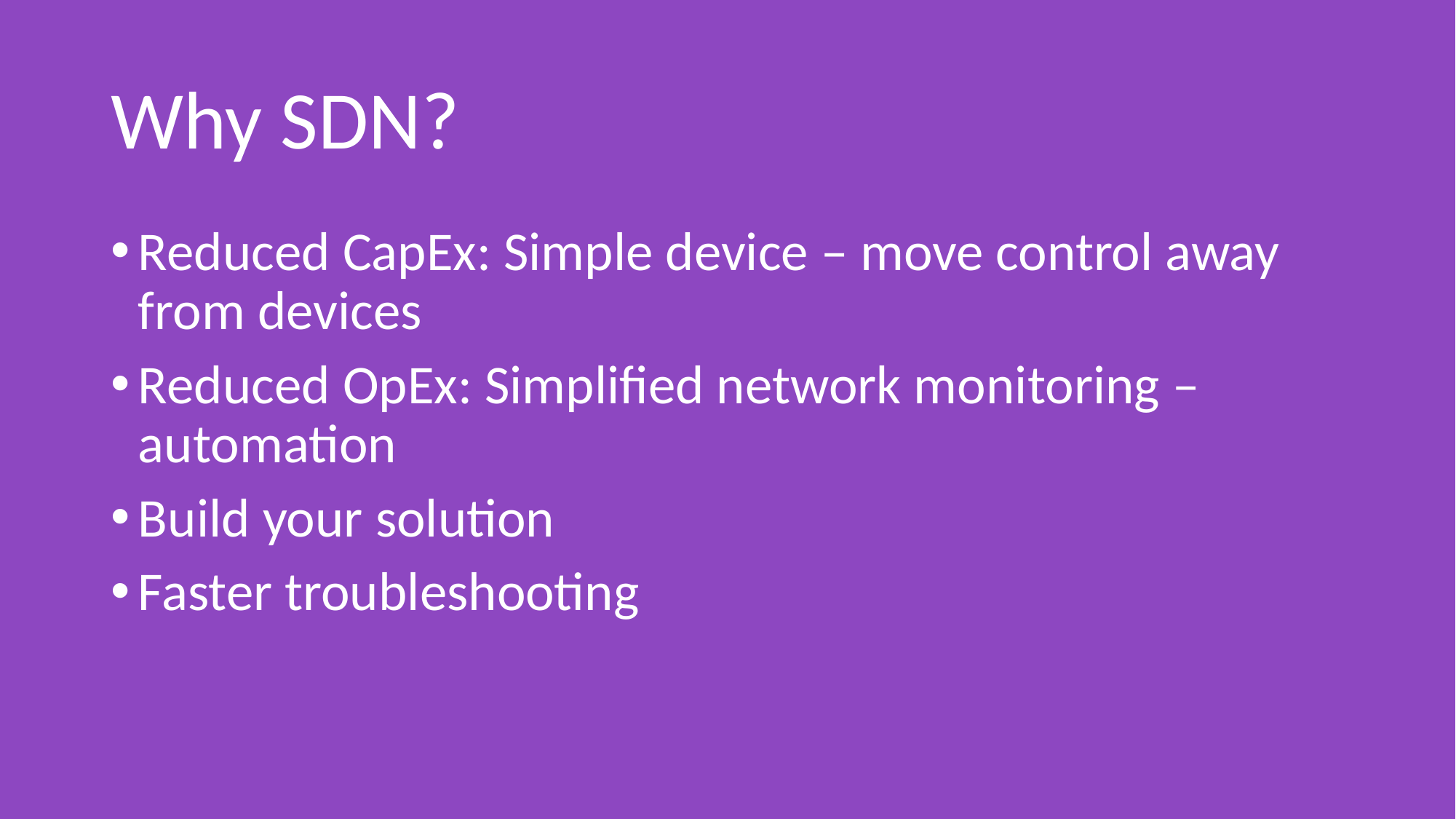

# Why SDN?
Reduced CapEx: Simple device – move control away from devices
Reduced OpEx: Simplified network monitoring – automation
Build your solution
Faster troubleshooting